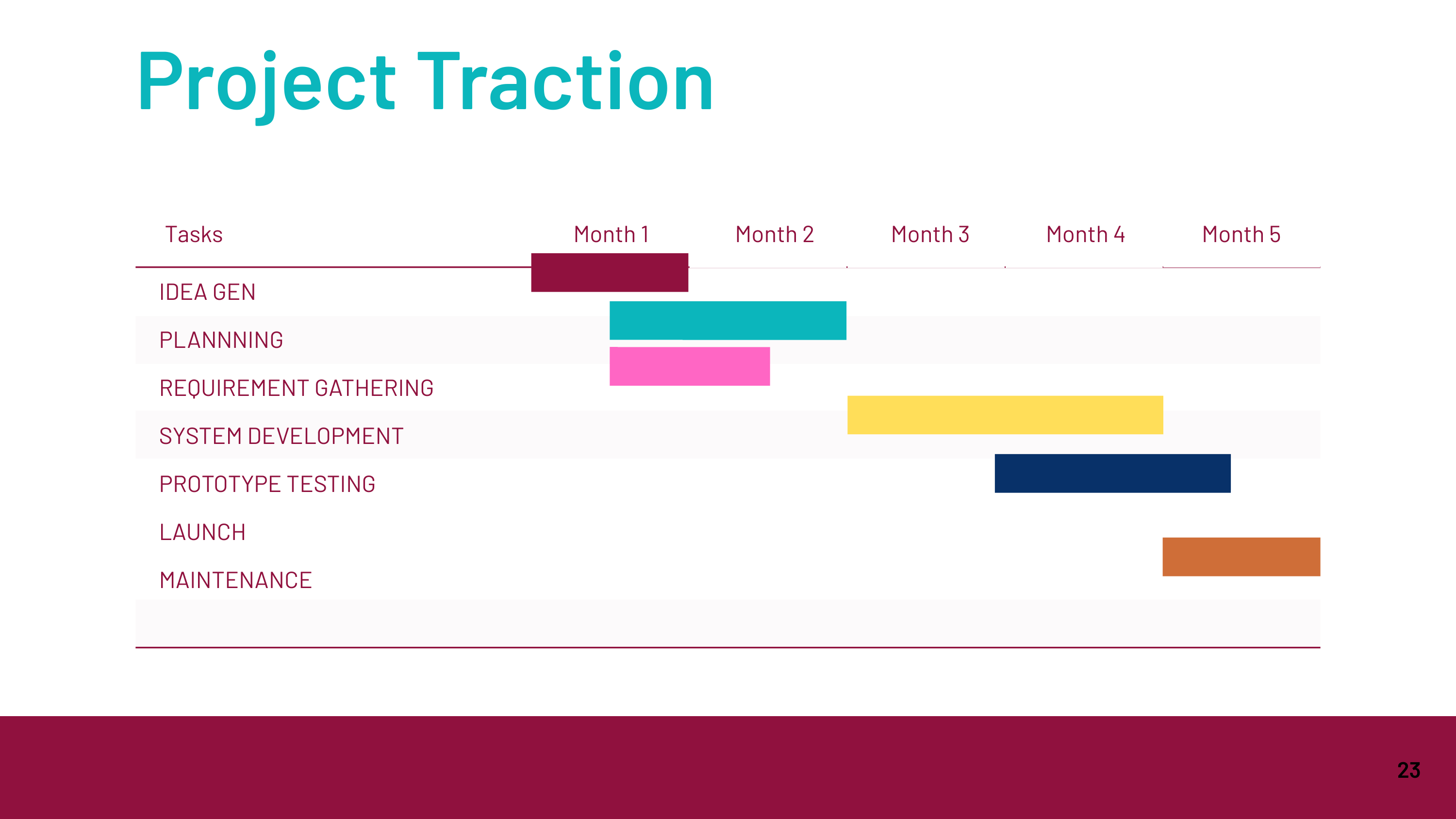

Project Traction

Month 1
Month 2
Month 3
Month 4
Month 5
Tasks

IDEA GEN

PLANNNING

REQUIREMENT GATHERING

SYSTEM DEVELOPMENT
PROTOTYPE TESTING

LAUNCH

MAINTENANCE

23